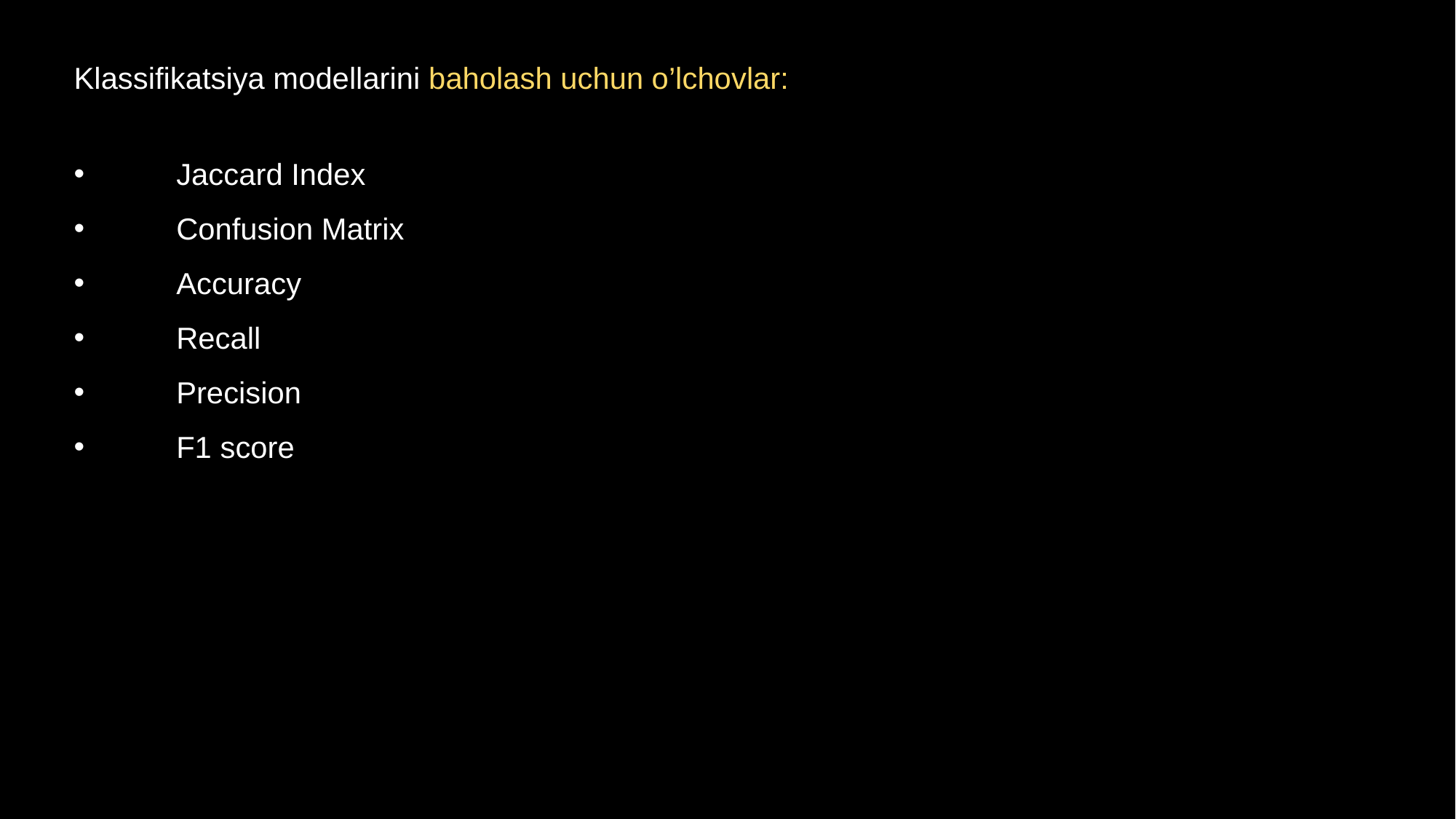

Klassifikatsiya modellarini baholash uchun o’lchovlar:
Jaccard Index
Confusion Matrix
Accuracy
Recall
Precision
F1 score